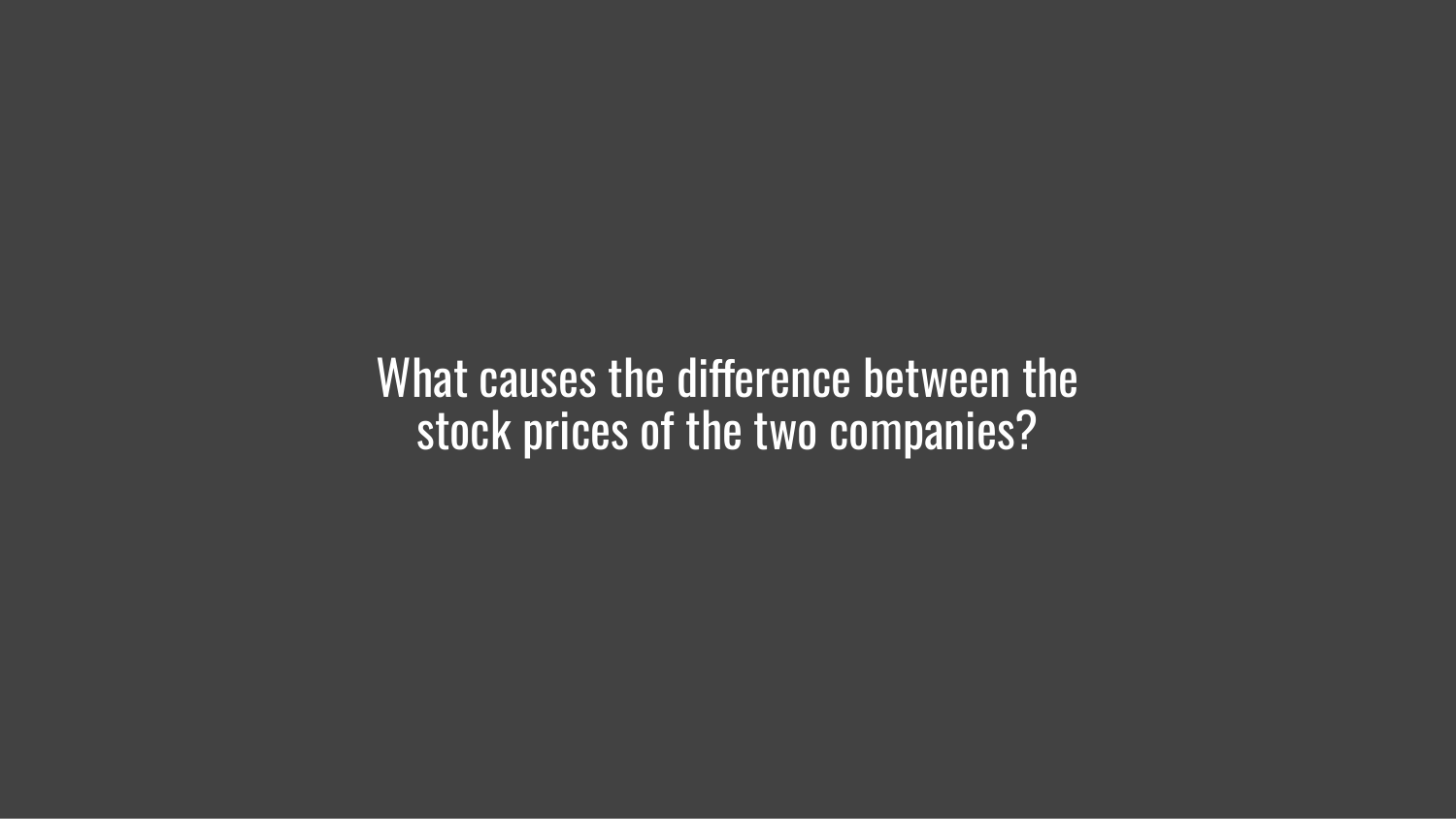

# What causes the difference between the stock prices of the two companies?